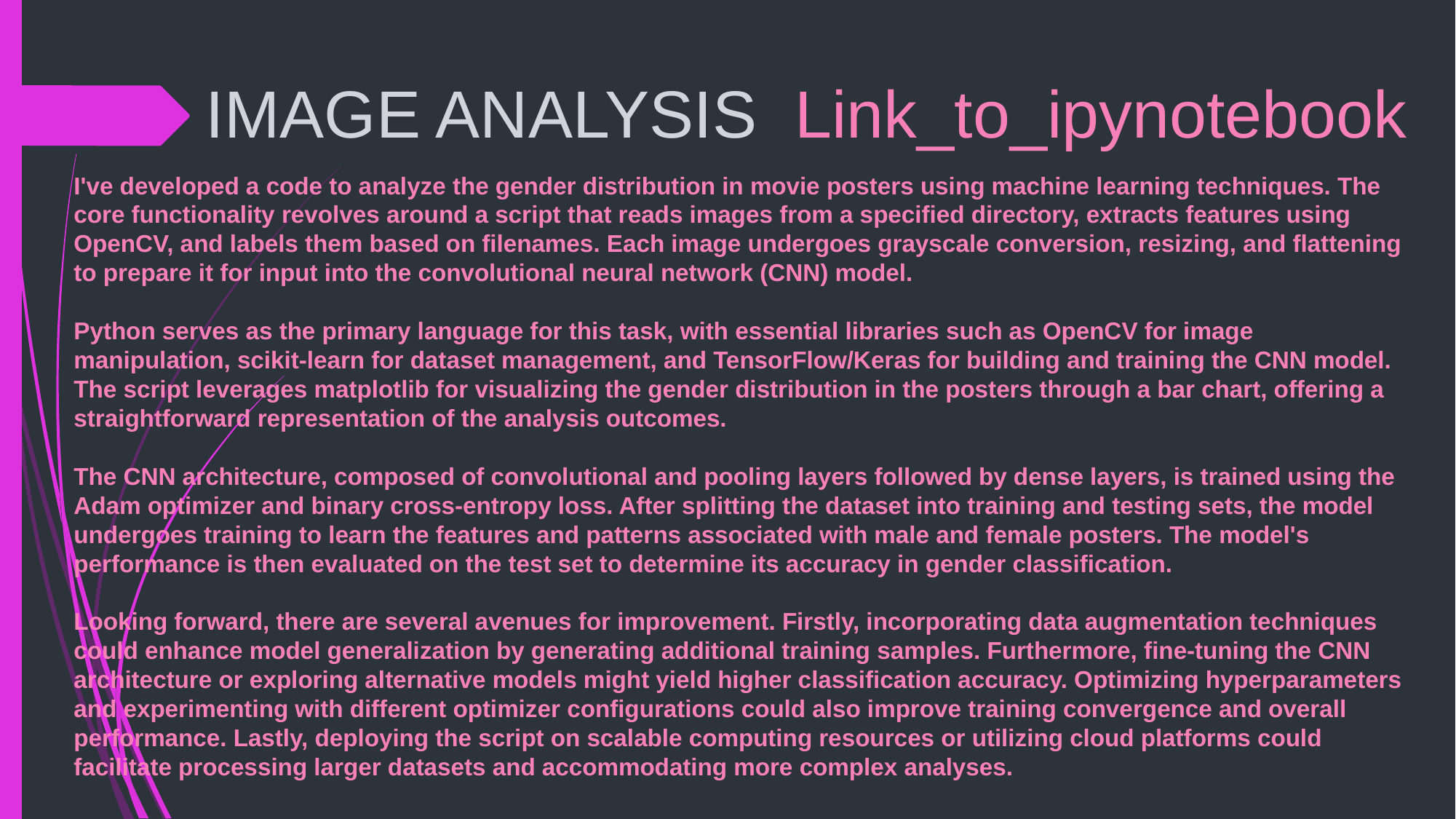

IMAGE ANALYSIS  Link_to_ipynotebook

I've developed a code to analyze the gender distribution in movie posters using machine learning techniques. The core functionality revolves around a script that reads images from a specified directory, extracts features using OpenCV, and labels them based on filenames. Each image undergoes grayscale conversion, resizing, and flattening to prepare it for input into the convolutional neural network (CNN) model.

Python serves as the primary language for this task, with essential libraries such as OpenCV for image manipulation, scikit-learn for dataset management, and TensorFlow/Keras for building and training the CNN model. The script leverages matplotlib for visualizing the gender distribution in the posters through a bar chart, offering a straightforward representation of the analysis outcomes.

The CNN architecture, composed of convolutional and pooling layers followed by dense layers, is trained using the Adam optimizer and binary cross-entropy loss. After splitting the dataset into training and testing sets, the model undergoes training to learn the features and patterns associated with male and female posters. The model's performance is then evaluated on the test set to determine its accuracy in gender classification.

Looking forward, there are several avenues for improvement. Firstly, incorporating data augmentation techniques could enhance model generalization by generating additional training samples. Furthermore, fine-tuning the CNN architecture or exploring alternative models might yield higher classification accuracy. Optimizing hyperparameters and experimenting with different optimizer configurations could also improve training convergence and overall performance. Lastly, deploying the script on scalable computing resources or utilizing cloud platforms could facilitate processing larger datasets and accommodating more complex analyses.